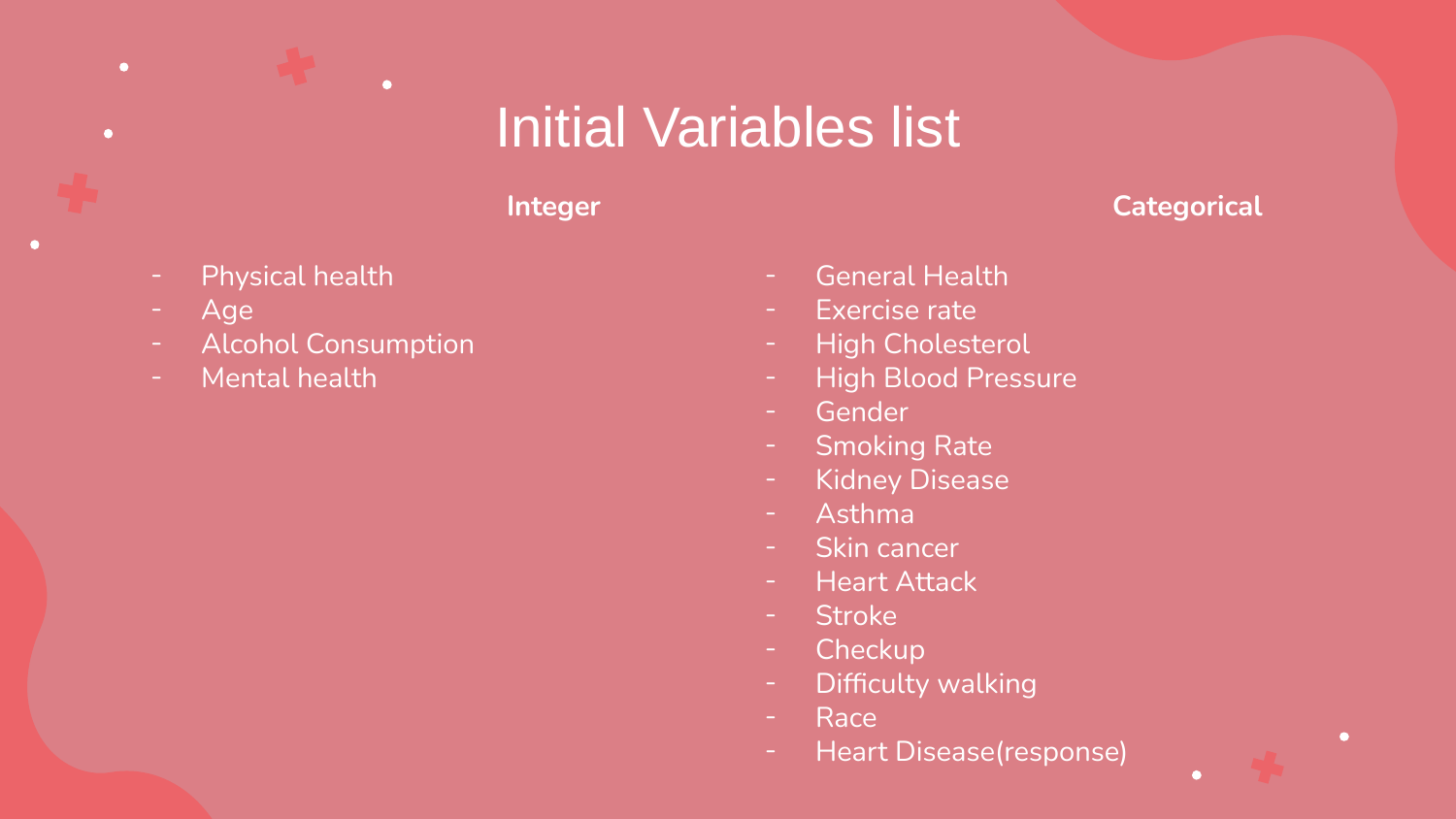

# Initial Variables list
		            Integer                                                                  Categorical
Physical health
Age
Alcohol Consumption
Mental health
General Health
Exercise rate
High Cholesterol
High Blood Pressure
Gender
Smoking Rate
Kidney Disease
Asthma
Skin cancer
Heart Attack
Stroke
Checkup
Difficulty walking
Race
Heart Disease(response)